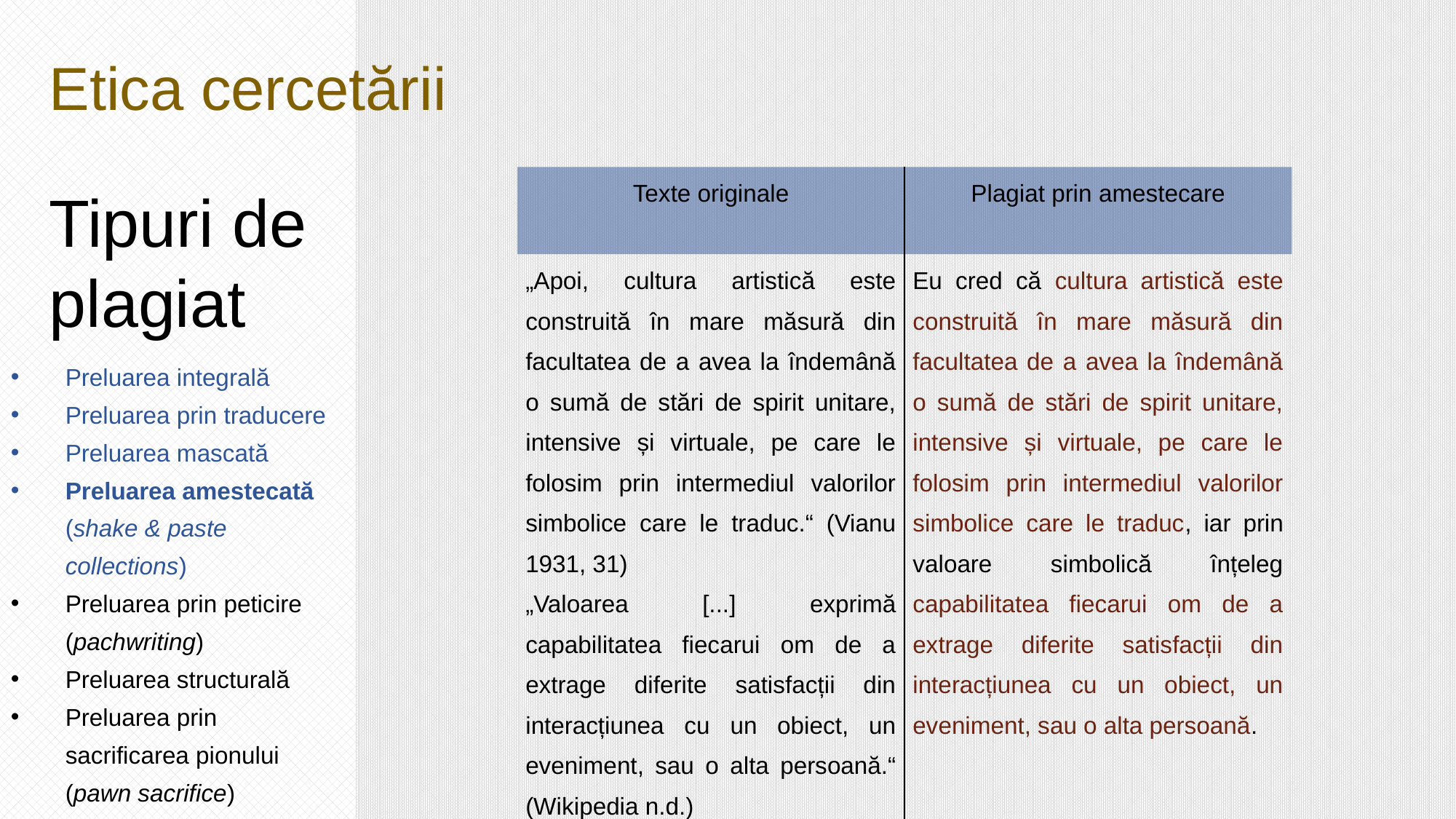

Etica cercetării
| Texte originale | Plagiat prin amestecare |
| --- | --- |
| „Apoi, cultura artistică este construită în mare măsură din facultatea de a avea la îndemână o sumă de stări de spirit unitare, intensive și virtuale, pe care le folosim prin intermediul valorilor simbolice care le traduc.“ (Vianu 1931, 31) „Valoarea [...] exprimă capabilitatea fiecarui om de a extrage diferite satisfacții din interacțiunea cu un obiect, un eveniment, sau o alta persoană.“ (Wikipedia n.d.) | Eu cred că cultura artistică este construită în mare măsură din facultatea de a avea la îndemână o sumă de stări de spirit unitare, intensive și virtuale, pe care le folosim prin intermediul valorilor simbolice care le traduc, iar prin valoare simbolică înțeleg capabilitatea fiecarui om de a extrage diferite satisfacții din interacțiunea cu un obiect, un eveniment, sau o alta persoană. |
Tipuri de plagiat
Preluarea integrală
Preluarea prin traducere
Preluarea mascată
Preluarea amestecată (shake & paste collections)
Preluarea prin peticire (pachwriting)
Preluarea structurală
Preluarea prin sacrificarea pionului (pawn sacrifice)
Preluarea prin tăiere și furișare (cut & slide)